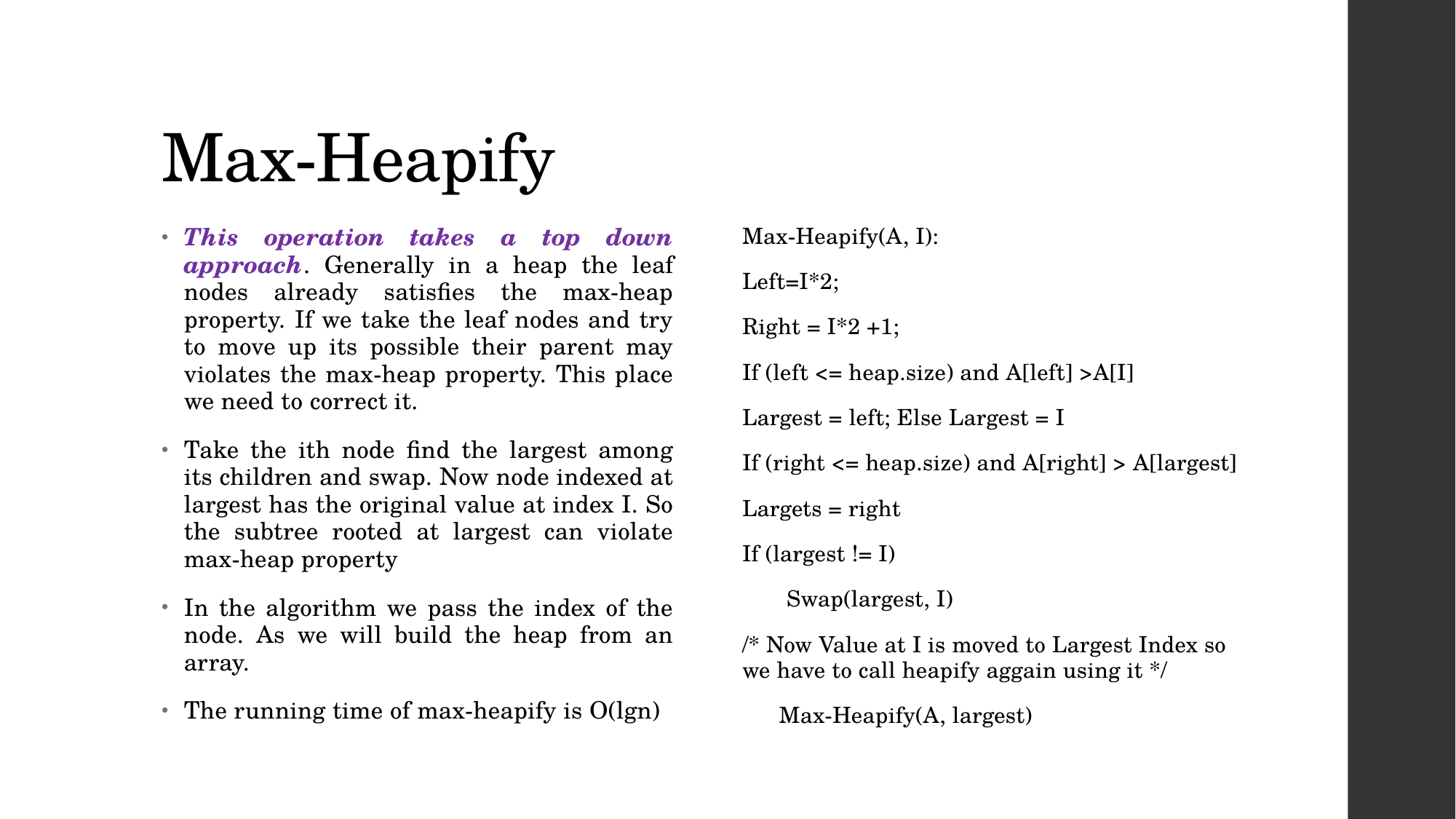

# Max-Heapify
This operation takes a top down approach. Generally in a heap the leaf nodes already satisfies the max-heap property. If we take the leaf nodes and try to move up its possible their parent may violates the max-heap property. This place we need to correct it.
Take the ith node find the largest among its children and swap. Now node indexed at largest has the original value at index I. So the subtree rooted at largest can violate max-heap property
In the algorithm we pass the index of the node. As we will build the heap from an array.
The running time of max-heapify is O(lgn)
Max-Heapify(A, I):
Left=I*2;
Right = I*2 +1;
If (left <= heap.size) and A[left] >A[I]
Largest = left; Else Largest = I
If (right <= heap.size) and A[right] > A[largest]
Largets = right
If (largest != I)
      Swap(largest, I)
/* Now Value at I is moved to Largest Index so we have to call heapify aggain using it */
     Max-Heapify(A, largest)